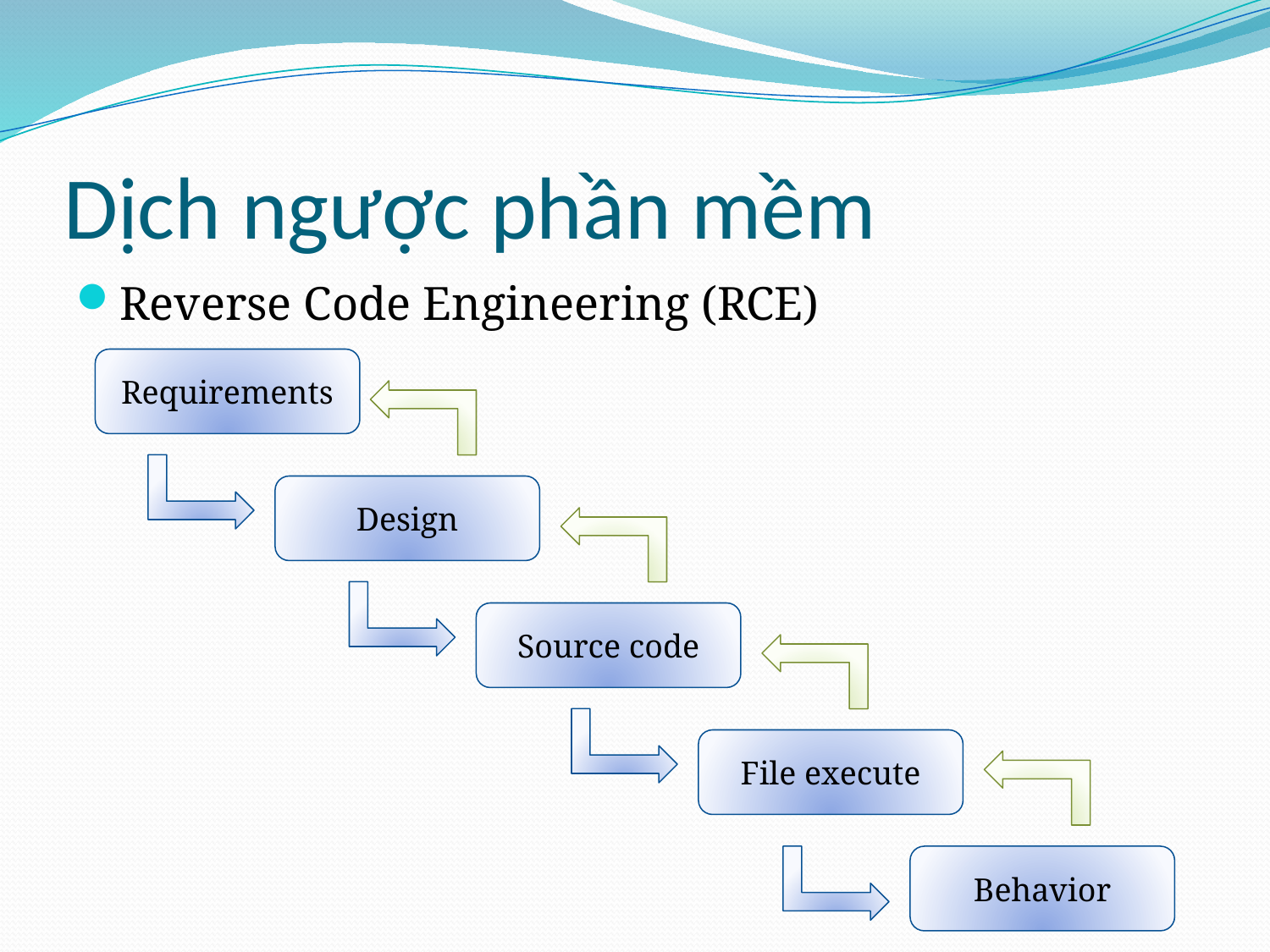

# Dịch ngược phần mềm
Reverse Code Engineering (RCE)
Requirements

Design

Source code

File execute

Behavior